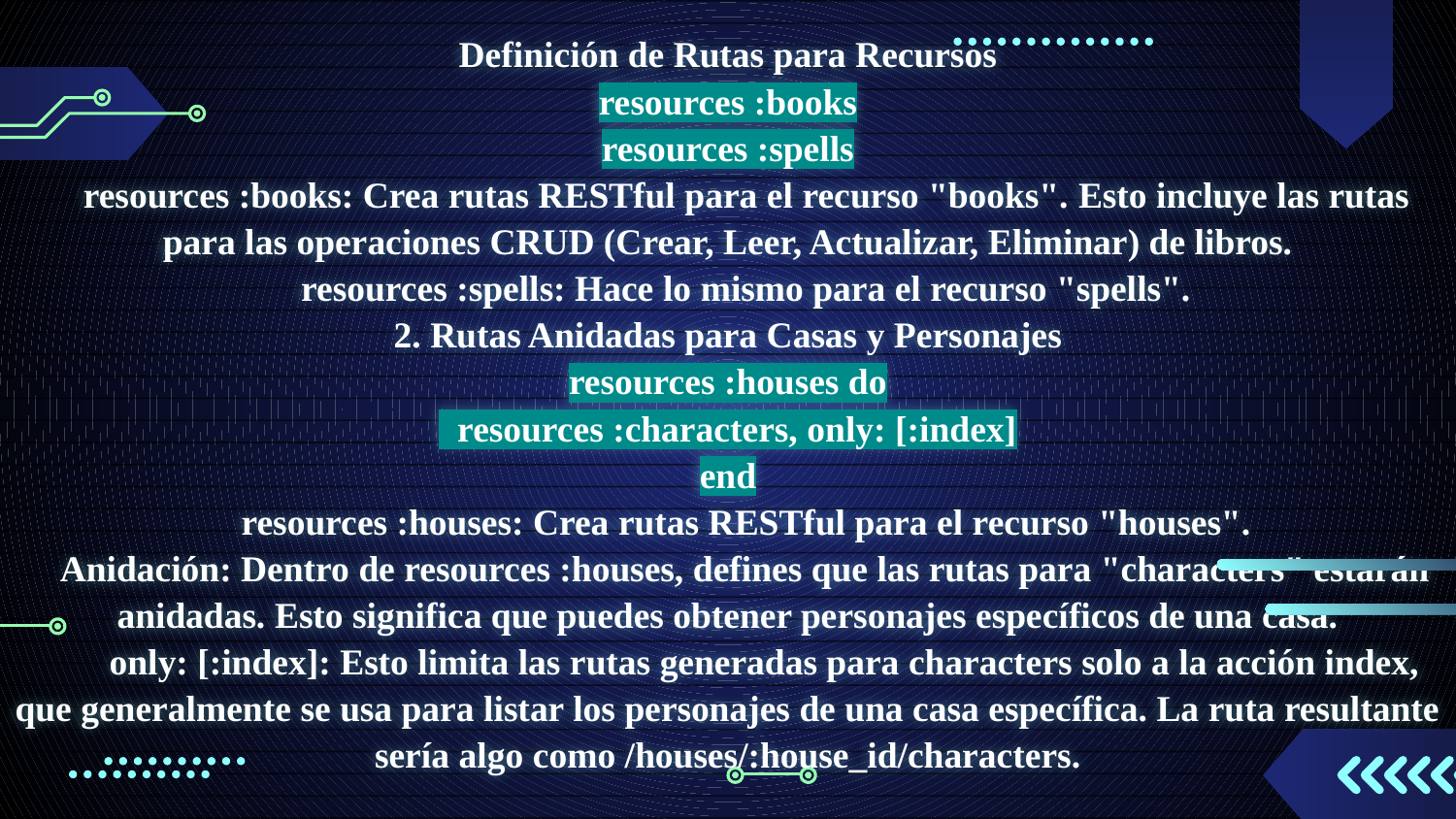

# Definición de Rutas para Recursos resources :books resources :spells resources :books: Crea rutas RESTful para el recurso "books". Esto incluye las rutas para las operaciones CRUD (Crear, Leer, Actualizar, Eliminar) de libros. resources :spells: Hace lo mismo para el recurso "spells". 2. Rutas Anidadas para Casas y Personajes resources :houses do resources :characters, only: [:index] end resources :houses: Crea rutas RESTful para el recurso "houses". Anidación: Dentro de resources :houses, defines que las rutas para "characters" estarán anidadas. Esto significa que puedes obtener personajes específicos de una casa. only: [:index]: Esto limita las rutas generadas para characters solo a la acción index, que generalmente se usa para listar los personajes de una casa específica. La ruta resultante sería algo como /houses/:house_id/characters.